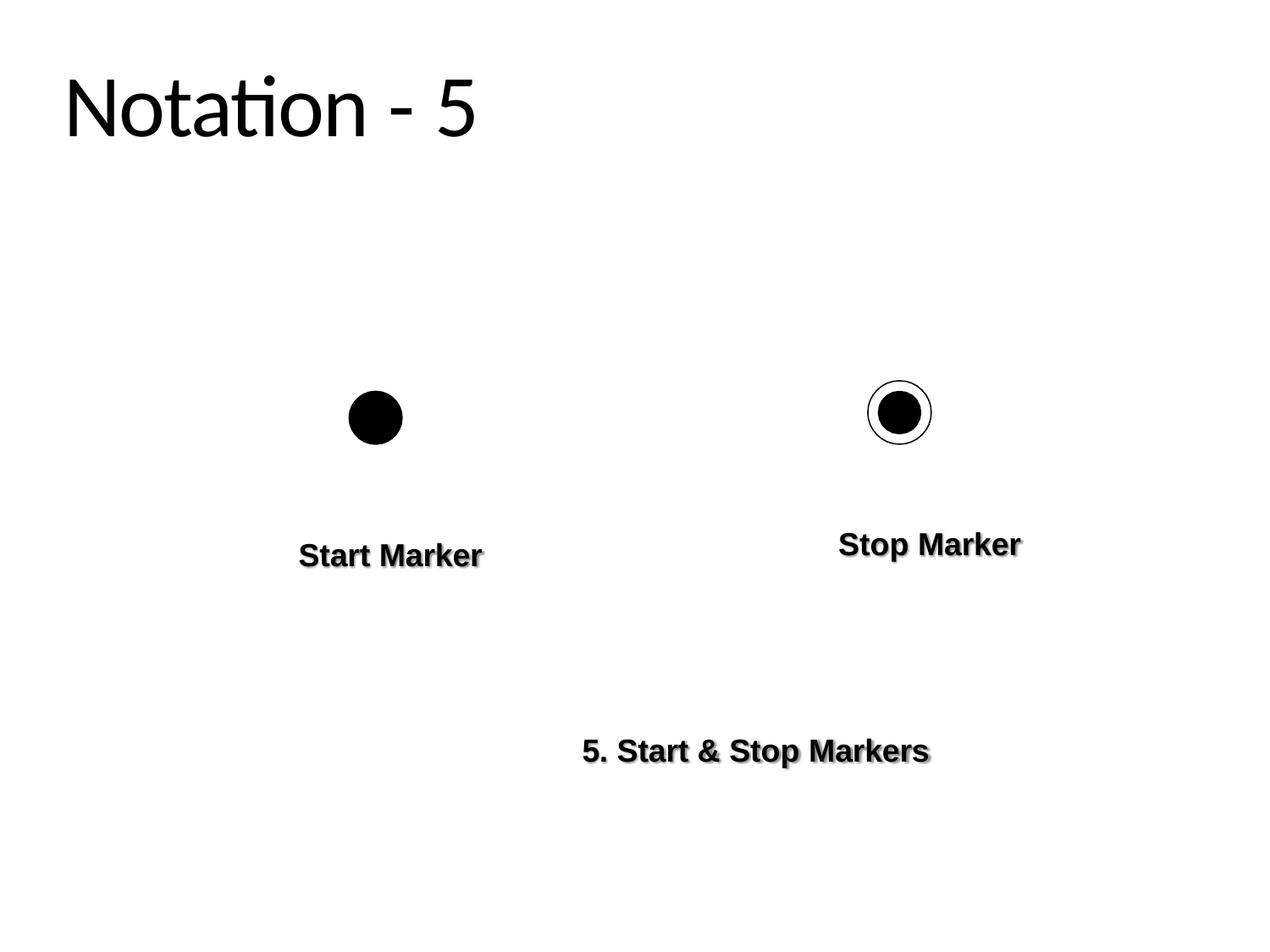

# Notation - 5

Stop Marker

Start Marker

5. Start & Stop Markers